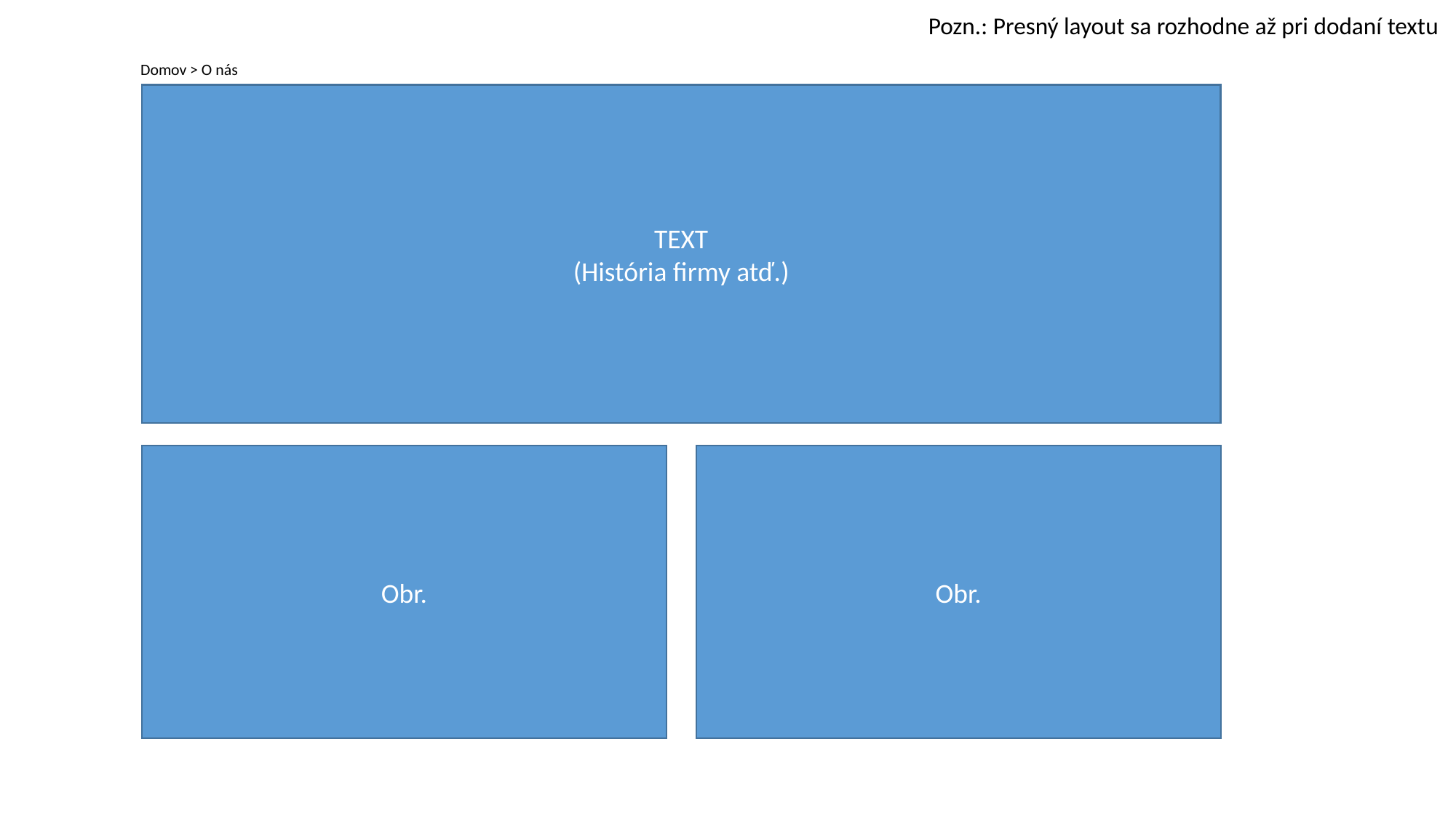

Pozn.: Presný layout sa rozhodne až pri dodaní textu
Domov > O nás
TEXT
(História firmy atď.)
Obr.
Obr.